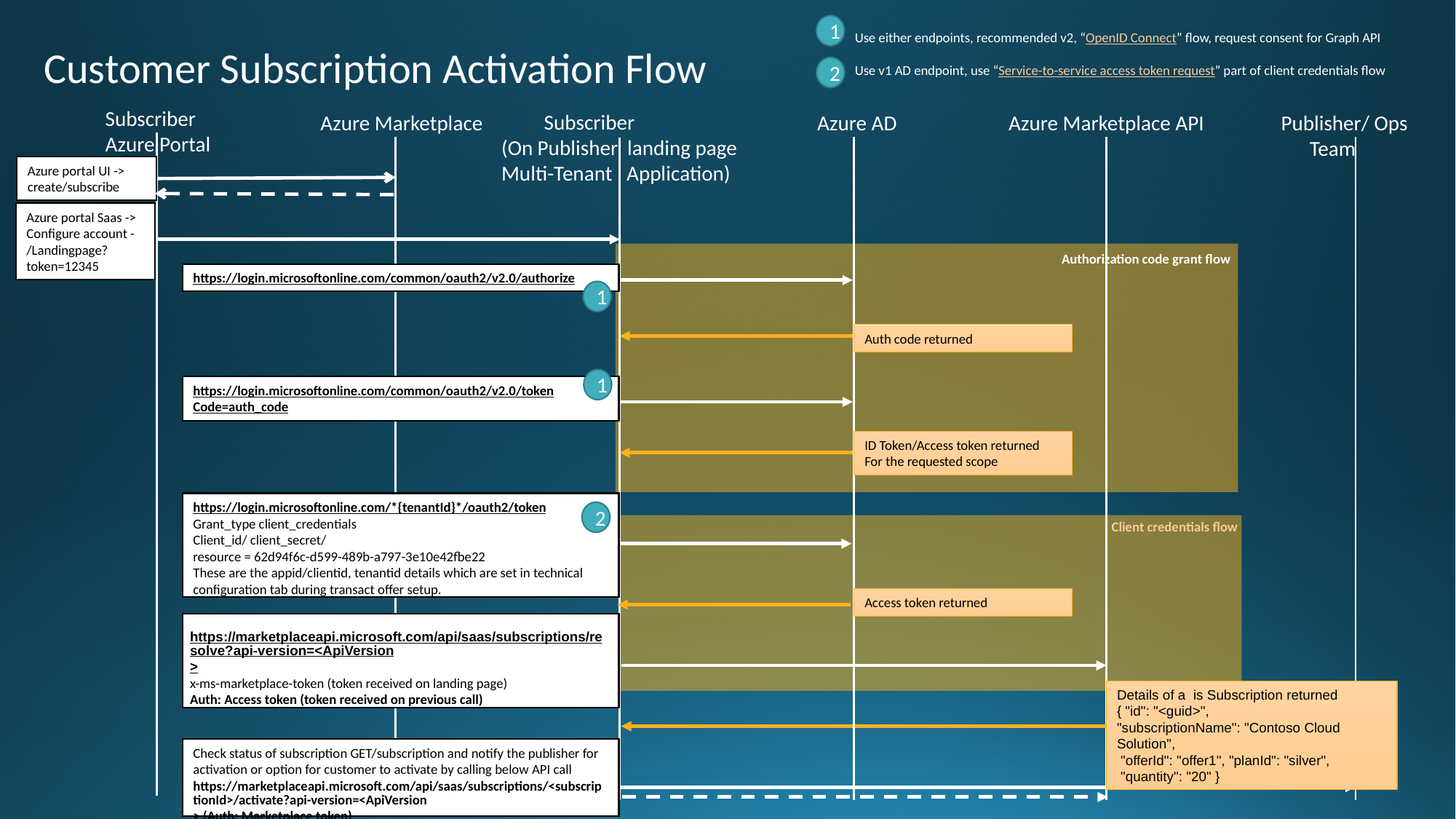

1
Use either endpoints, recommended v2, “OpenID Connect” flow, request consent for Graph API

Use v1 AD endpoint, use “Service-to-service access token request” part of client credentials flow
Customer Subscription Activation Flow
2
Subscriber
Azure Portal
         Subscriber
(On Publisher  landing page
Multi-Tenant   Application)
Azure Marketplace
Azure AD
Azure Marketplace API
Publisher/ Ops
      Team
Azure portal UI ->
create/subscribe
Azure portal Saas ->
Configure account -
/Landingpage?token=12345

Authorization code grant flow
https://login.microsoftonline.com/common/oauth2/v2.0/authorize

1
Auth code returned
1
https://login.microsoftonline.com/common/oauth2/v2.0/token
Code=auth_code
ID Token/Access token returned
For the requested scope
https://login.microsoftonline.com/*{tenantId}*/oauth2/token
Grant_type client_credentials
Client_id/ client_secret/
resource = 62d94f6c-d599-489b-a797-3e10e42fbe22
These are the appid/clientid, tenantid details which are set in technical
configuration tab during transact offer setup.
2
Client credentials flow

Access token returned
https://marketplaceapi.microsoft.com/api/saas/subscriptions/resolve?api-version=<ApiVersion>
x-ms-marketplace-token (token received on landing page)
Auth: Access token (token received on previous call)
Details of a  is Subscription returned
{ "id": "<guid>",
"subscriptionName": "Contoso Cloud Solution",
 "offerId": "offer1", "planId": "silver",
 "quantity": "20" }
Check status of subscription GET/subscription and notify the publisher for activation or option for customer to activate by calling below API call
https://marketplaceapi.microsoft.com/api/saas/subscriptions/<subscriptionId>/activate?api-version=<ApiVersion> (Auth: Marketplace token)